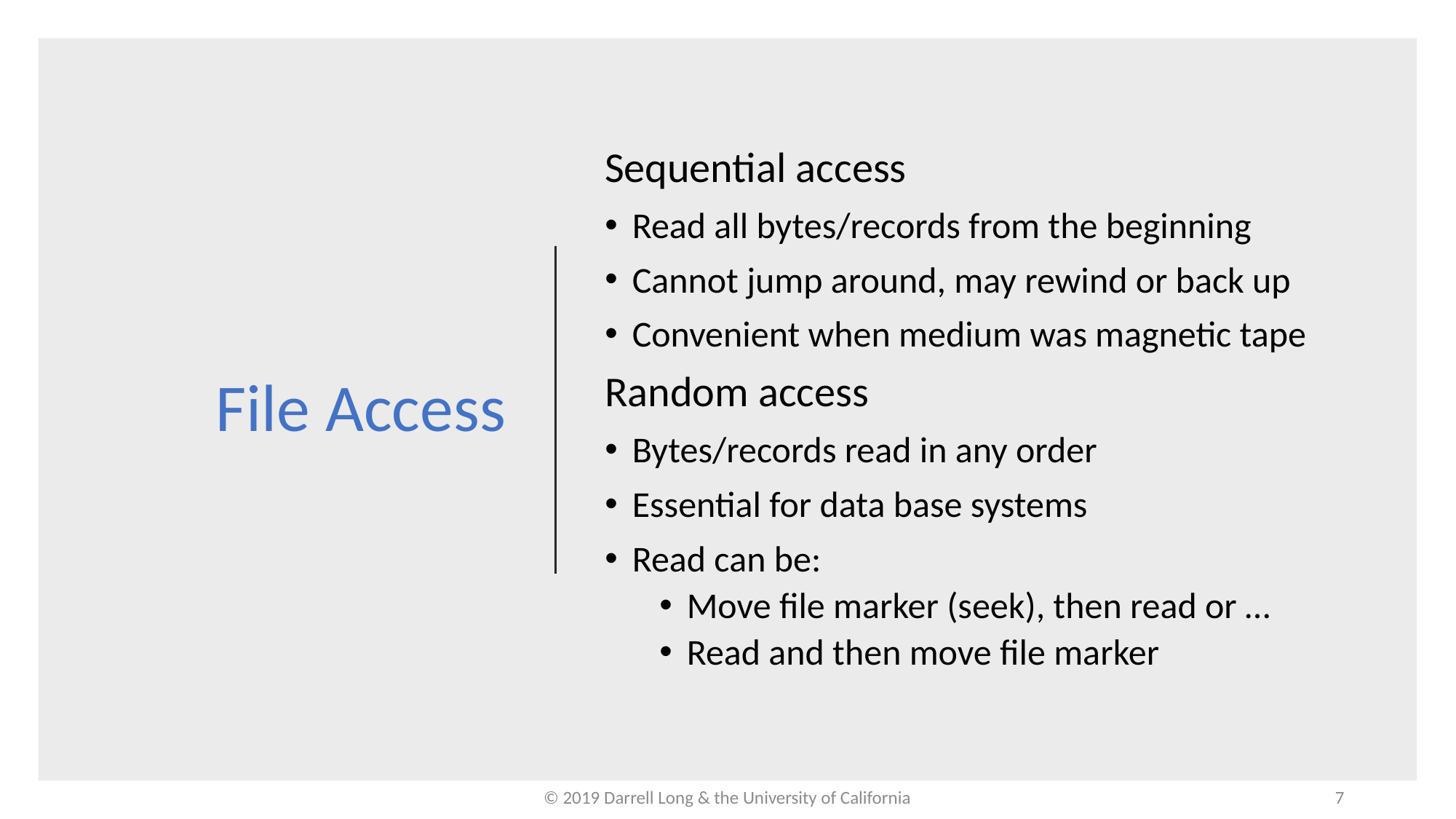

# File Access
Sequential access
Read all bytes/records from the beginning
Cannot jump around, may rewind or back up
Convenient when medium was magnetic tape
Random access
Bytes/records read in any order
Essential for data base systems
Read can be:
Move file marker (seek), then read or …
Read and then move file marker
© 2019 Darrell Long & the University of California
7